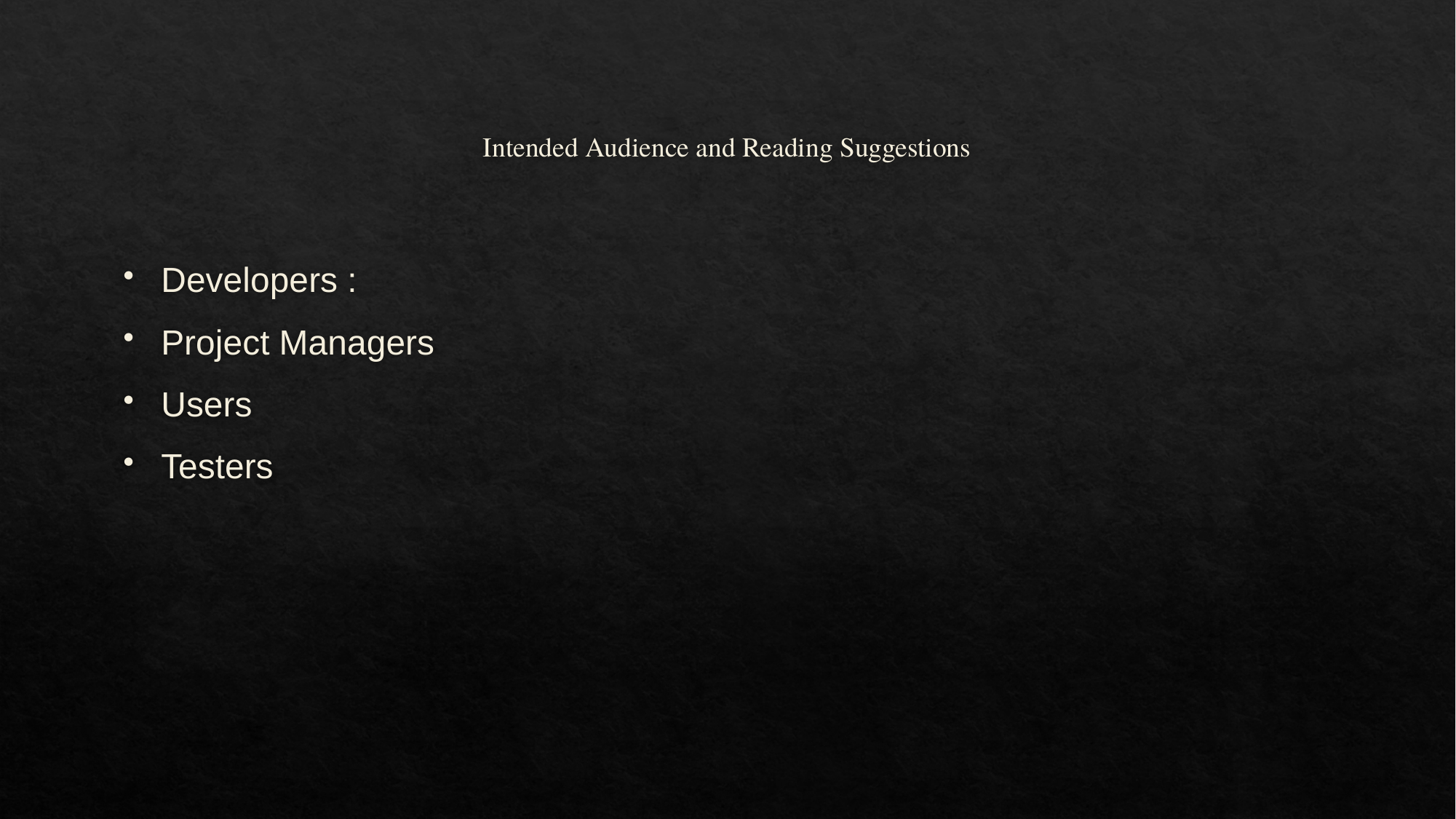

# Intended Audience and Reading Suggestions
Developers :
Project Managers
Users
Testers